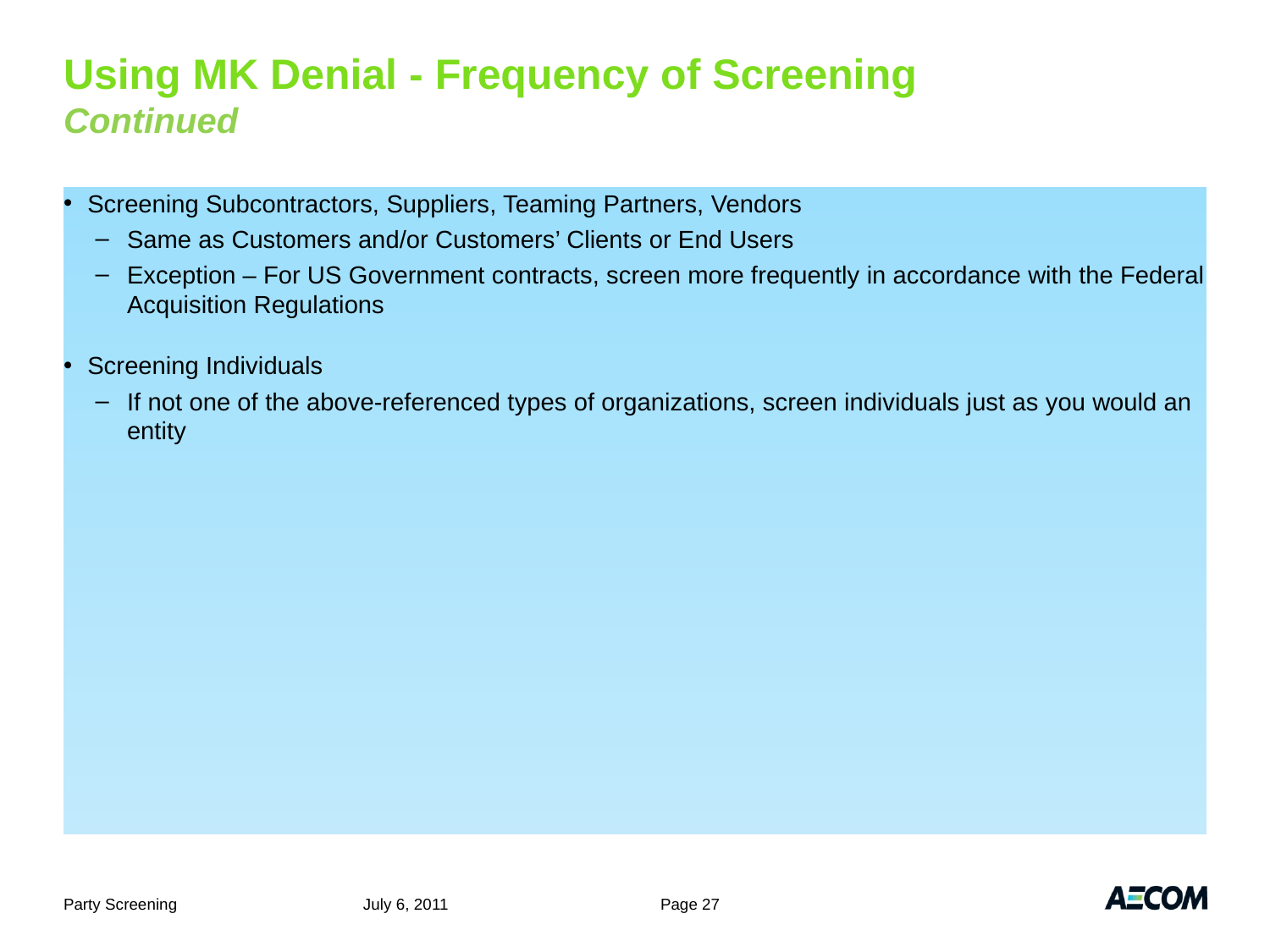

# Using MK Denial - Frequency of Screening Continued
Screening Subcontractors, Suppliers, Teaming Partners, Vendors
Same as Customers and/or Customers’ Clients or End Users
Exception – For US Government contracts, screen more frequently in accordance with the Federal Acquisition Regulations
Screening Individuals
If not one of the above-referenced types of organizations, screen individuals just as you would an entity

Party Screening
July 6, 2011
Page 27